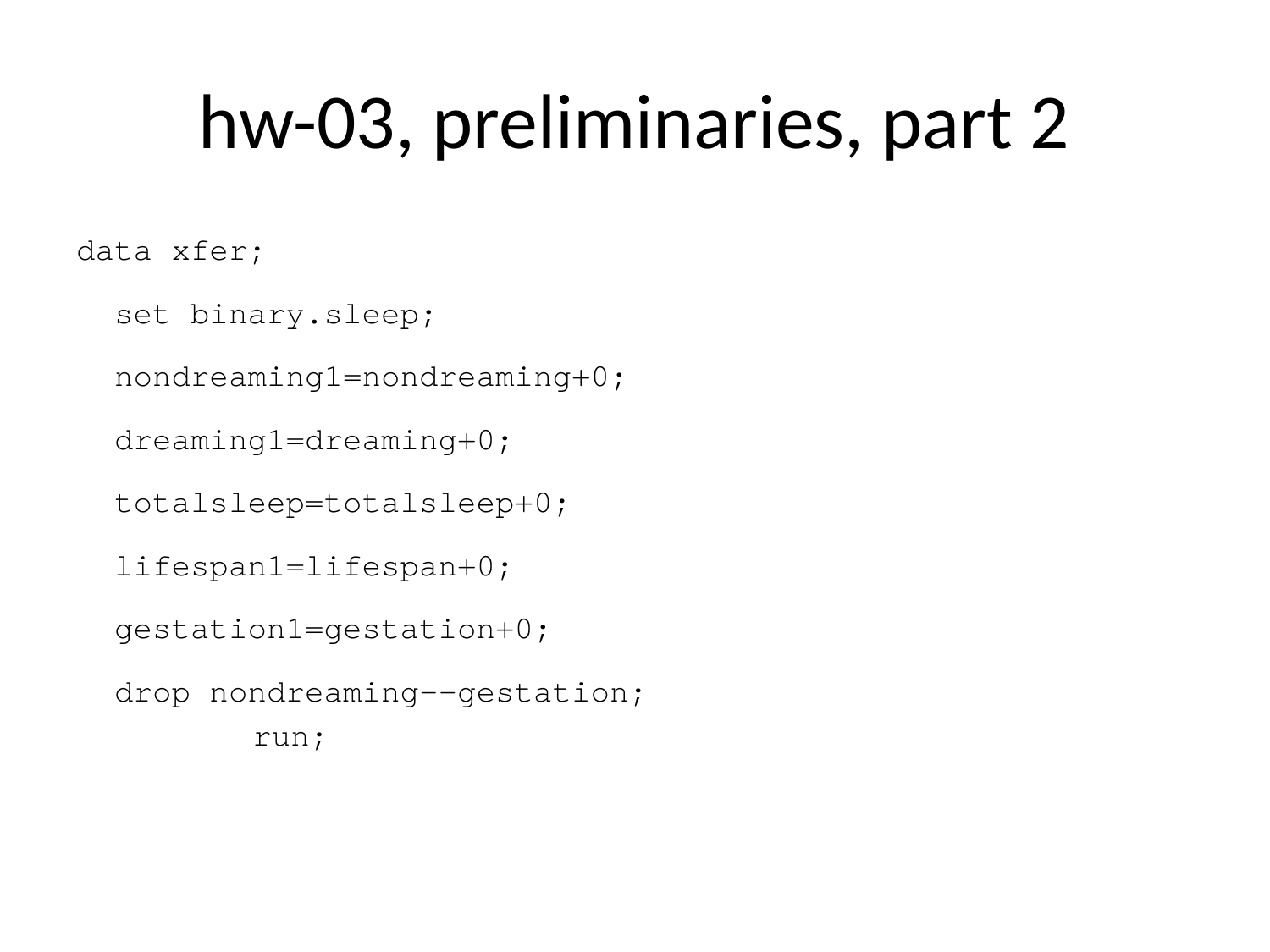

# hw-03, preliminaries, part 2
data xfer;
  set binary.sleep;
  nondreaming1=nondreaming+0;
  dreaming1=dreaming+0;
  totalsleep=totalsleep+0;
  lifespan1=lifespan+0;
  gestation1=gestation+0;
  drop nondreaming--gestation;
run;